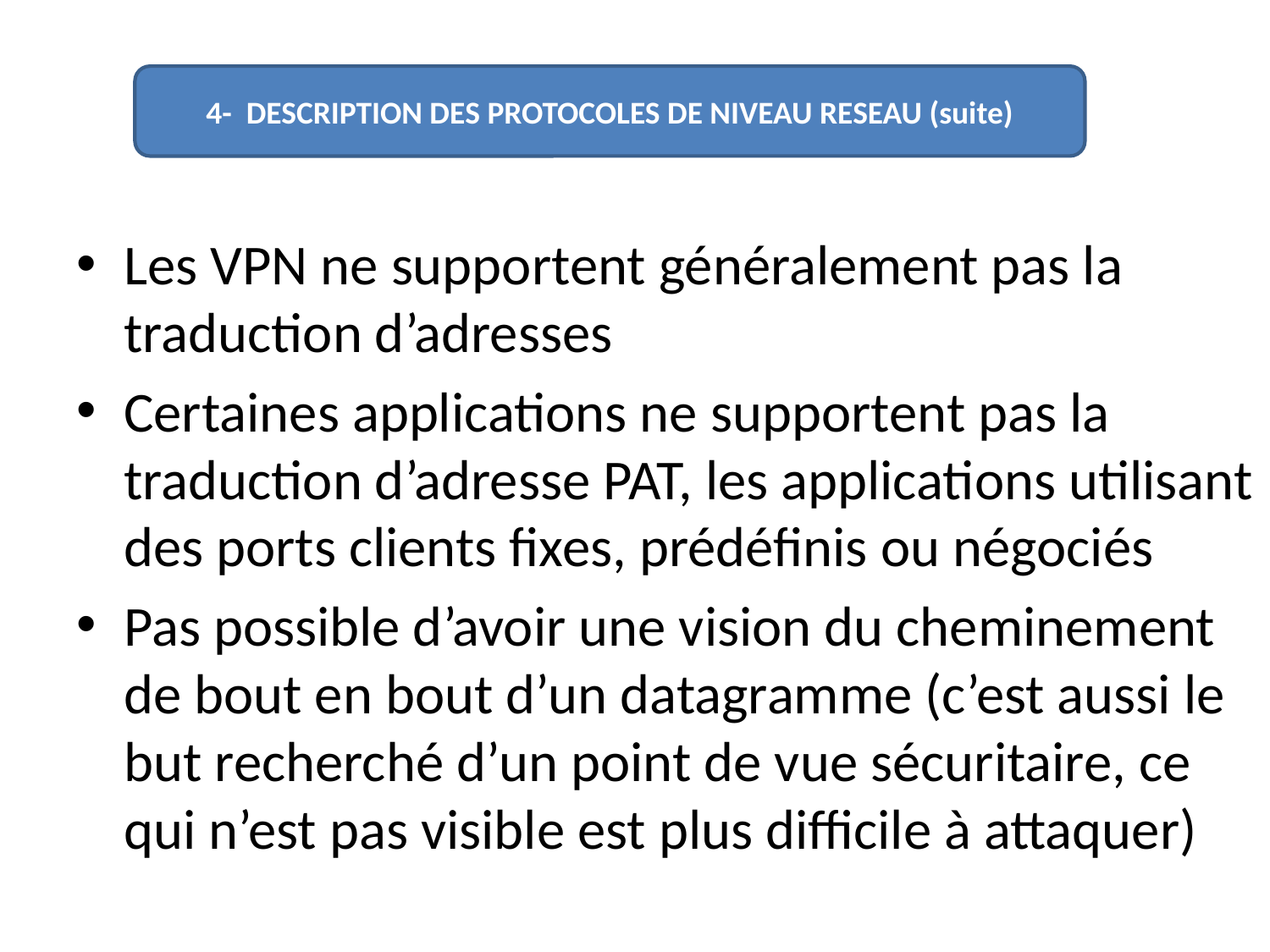

#
4-  DESCRIPTION DES PROTOCOLES DE NIVEAU RESEAU (suite)
Les VPN ne supportent généralement pas la traduction d’adresses
Certaines applications ne supportent pas la traduction d’adresse PAT, les applications utilisant des ports clients fixes, prédéfinis ou négociés
Pas possible d’avoir une vision du cheminement de bout en bout d’un datagramme (c’est aussi le but recherché d’un point de vue sécuritaire, ce qui n’est pas visible est plus difficile à attaquer)